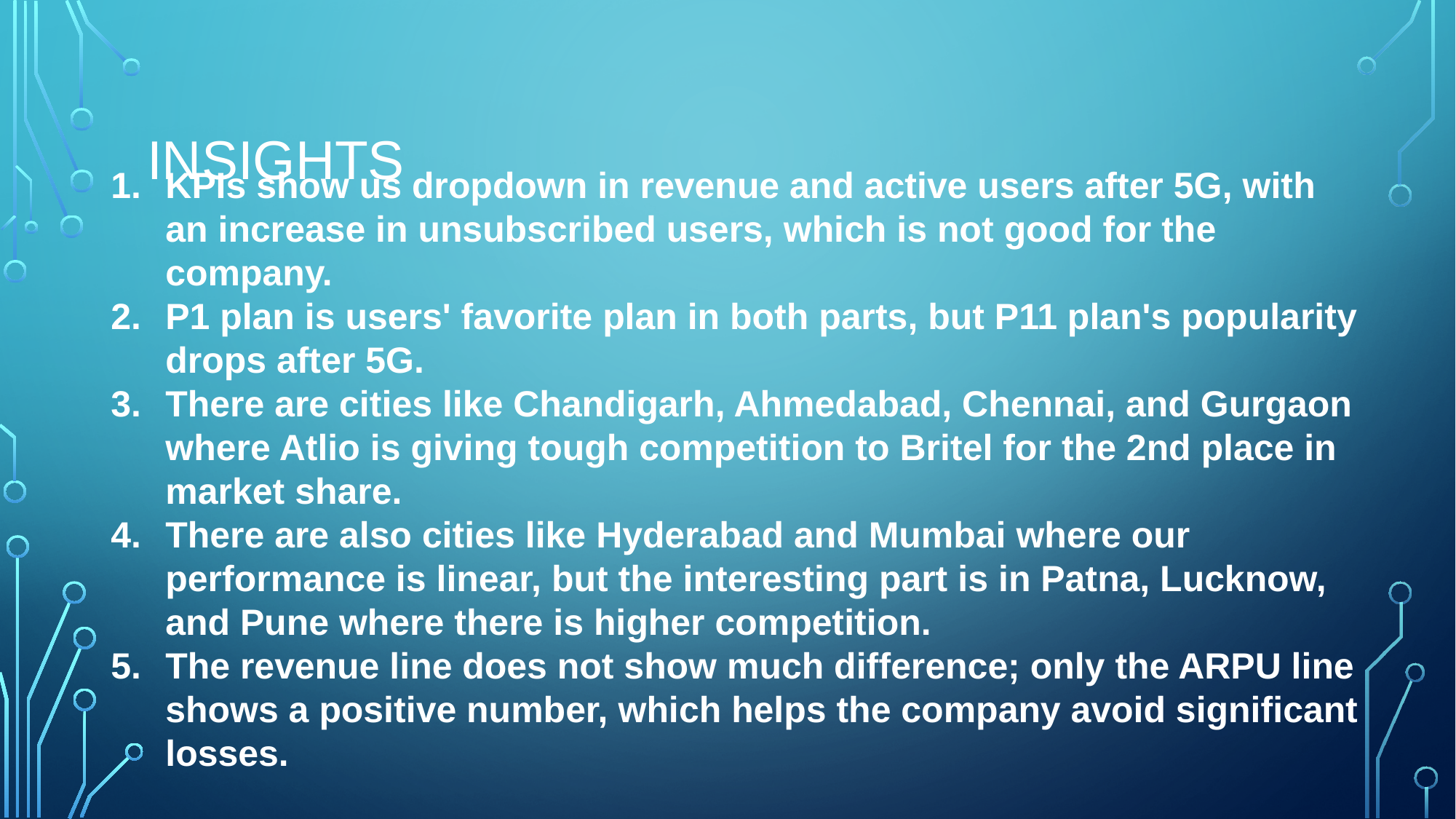

# Insights

KPIs show us dropdown in revenue and active users after 5G, with an increase in unsubscribed users, which is not good for the company.
P1 plan is users' favorite plan in both parts, but P11 plan's popularity drops after 5G.
There are cities like Chandigarh, Ahmedabad, Chennai, and Gurgaon where Atlio is giving tough competition to Britel for the 2nd place in market share.
There are also cities like Hyderabad and Mumbai where our performance is linear, but the interesting part is in Patna, Lucknow, and Pune where there is higher competition.
The revenue line does not show much difference; only the ARPU line shows a positive number, which helps the company avoid significant losses.